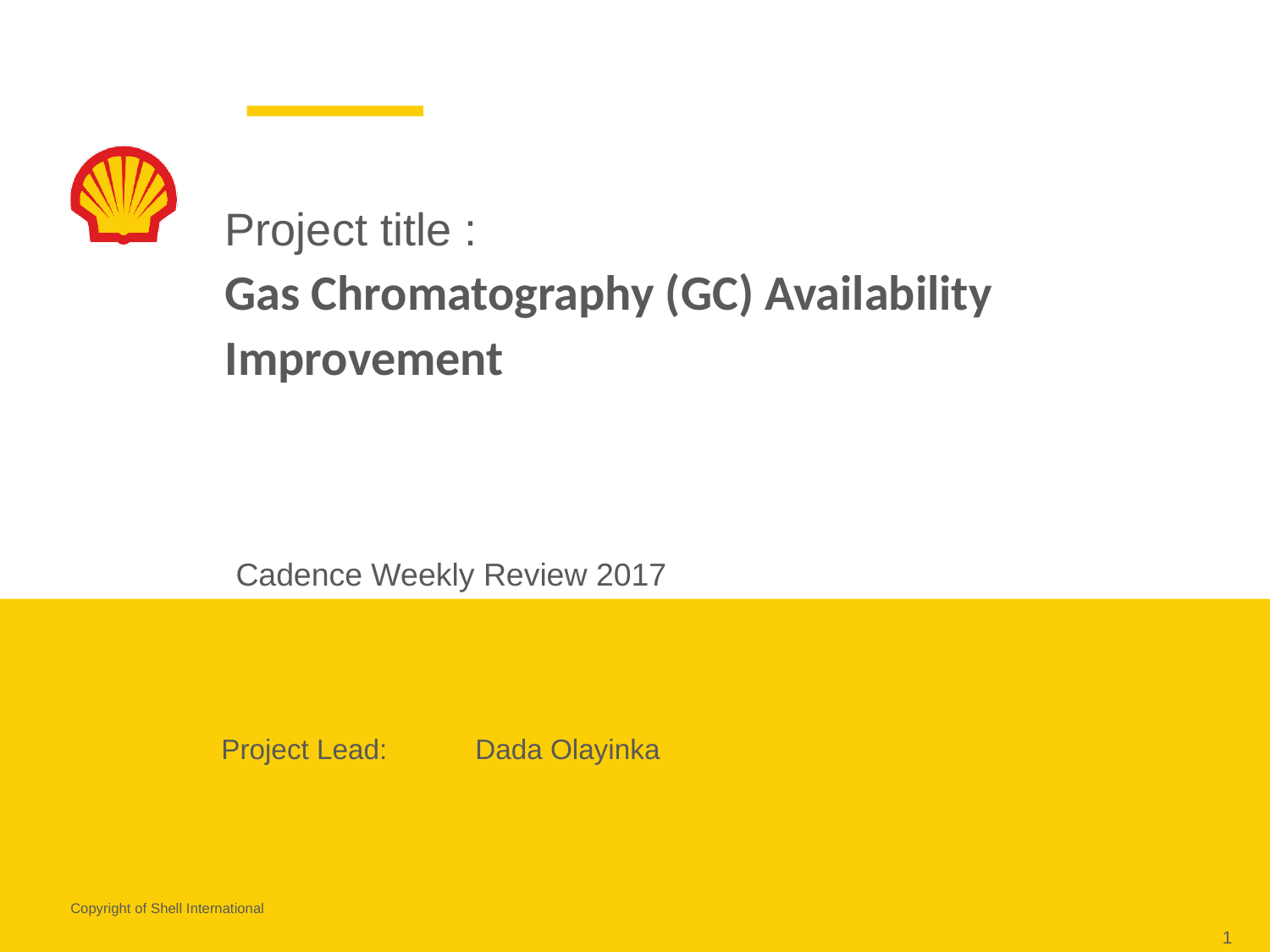

# Project title : Gas Chromatography (GC) Availability Improvement
Cadence Weekly Review 2017

Project Lead: 	Dada Olayinka
1